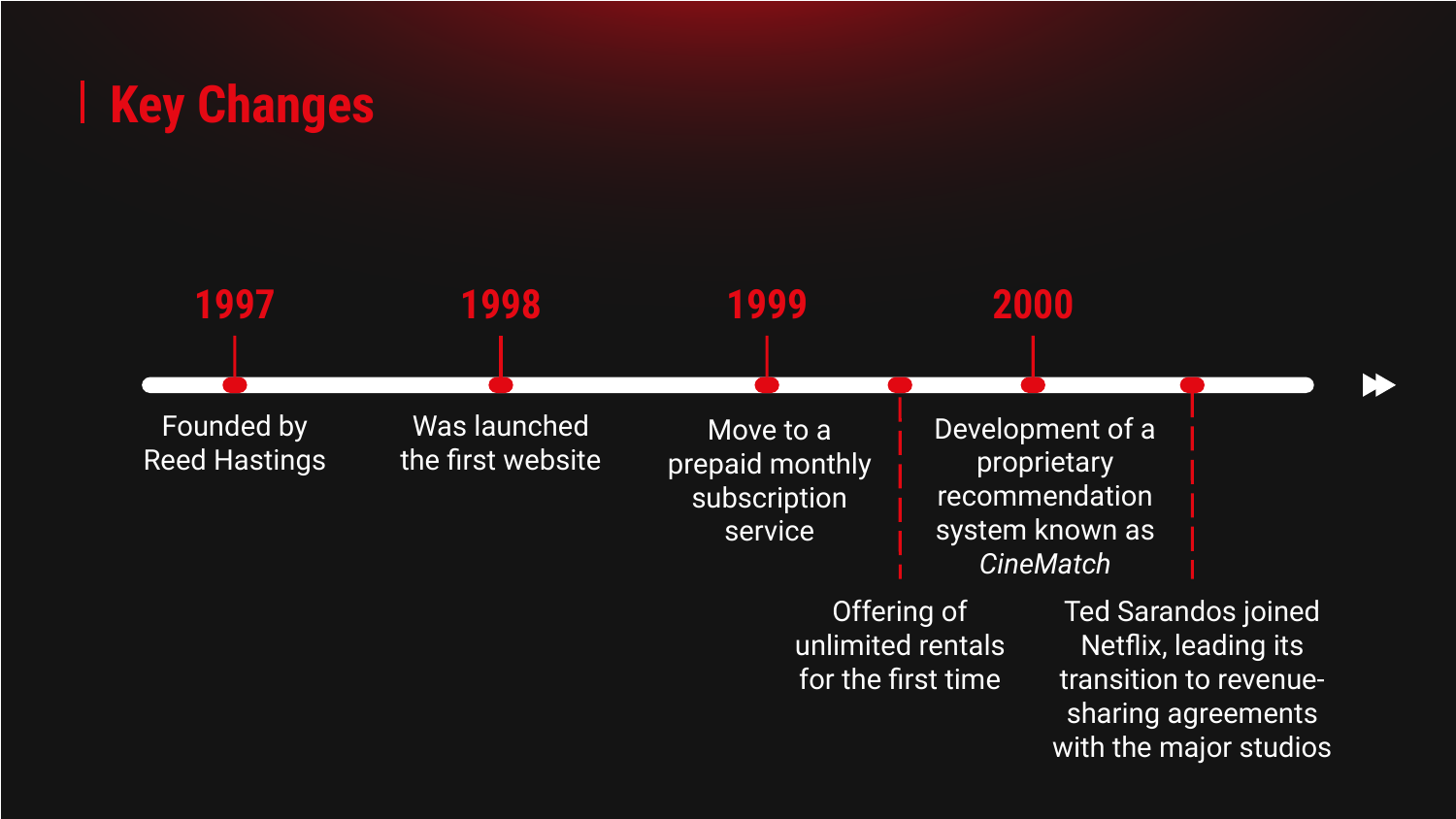

# Key Changes
1999
2000
1997
1998

Founded by Reed Hastings
Was launched the first website
Development of a proprietary recommendation system known as CineMatch
Move to a prepaid monthly subscription service
Offering of unlimited rentals for the first time
Ted Sarandos joined Netflix, leading its transition to revenue-sharing agreements with the major studios